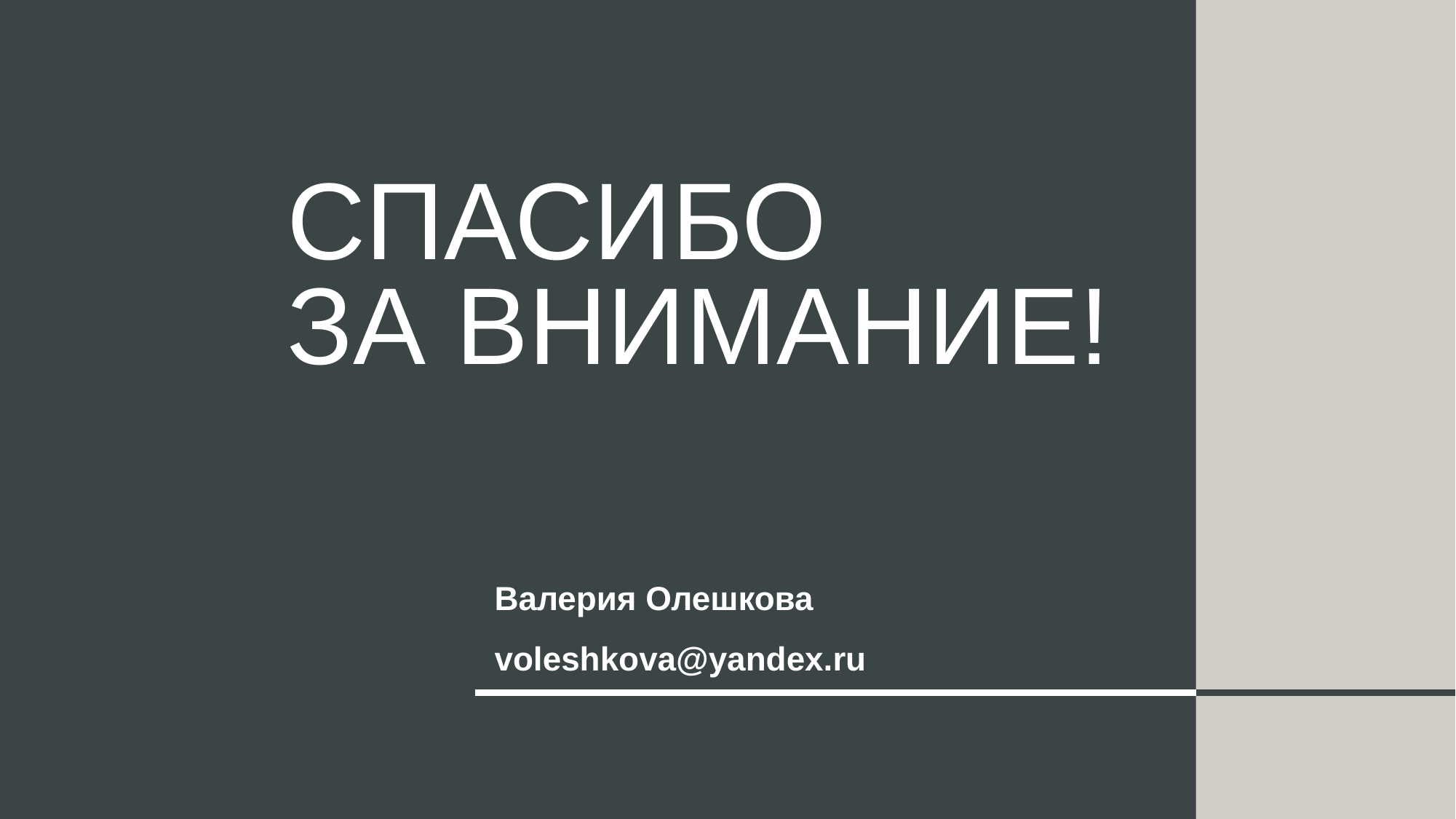

# Спасибо за внимание!
Валерия Олешкова
voleshkova@yandex.ru